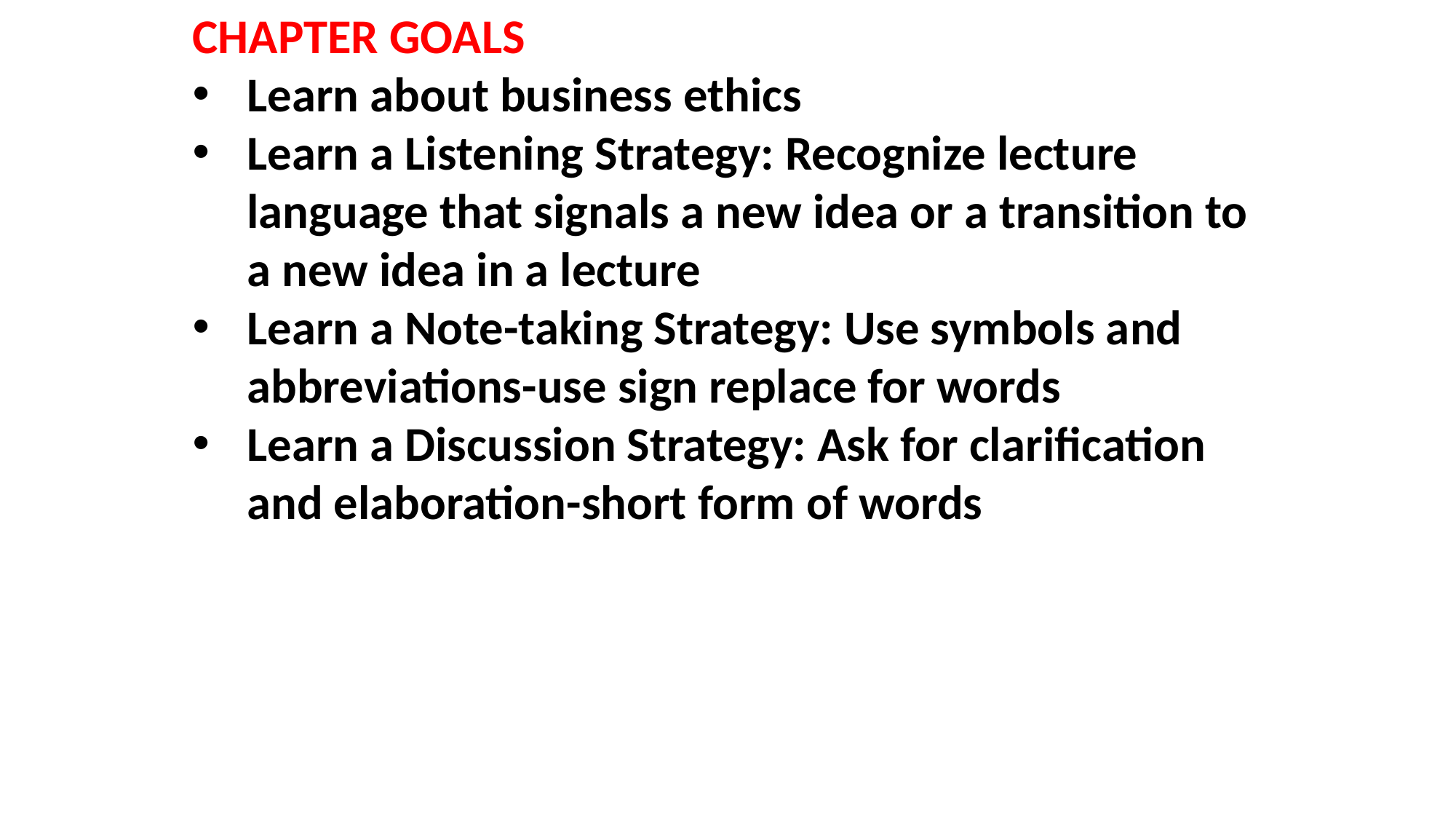

CHAPTER GOALS
Learn about business ethics
Learn a Listening Strategy: Recognize lecture language that signals a new idea or a transition to a new idea in a lecture
Learn a Note-taking Strategy: Use symbols and abbreviations-use sign replace for words
Learn a Discussion Strategy: Ask for clarification and elaboration-short form of words